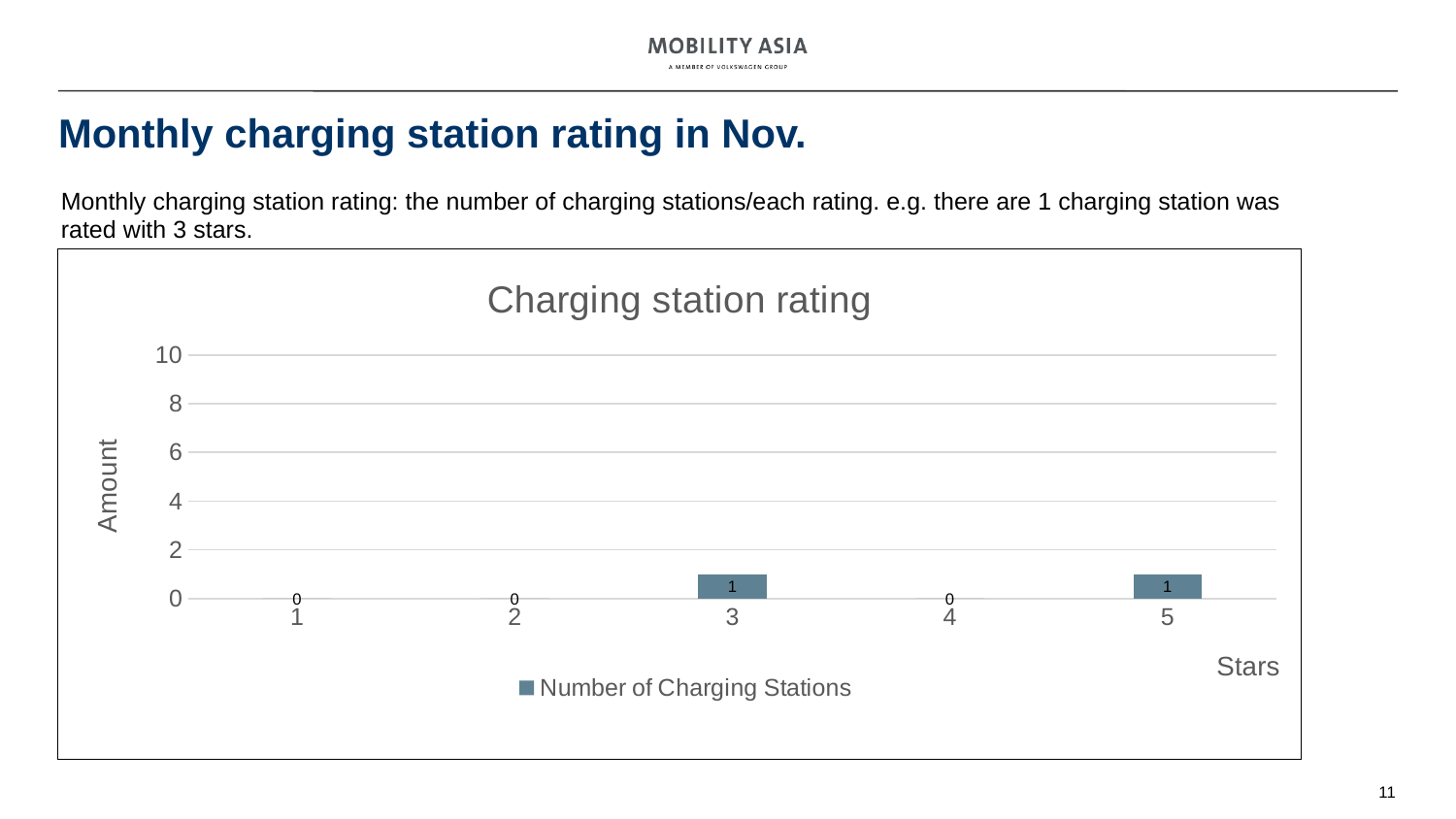

# Monthly charging station rating in Nov.
Monthly charging station rating: the number of charging stations/each rating. e.g. there are 1 charging station was rated with 3 stars.

### Chart: Charging station rating

| Category | Number of Charging Stations |
|---|---|
| 1 | 0.0 |
| 2 | 0.0 |
| 3 | 1.0 |
| 4 | 0.0 |
| 5 | 1.0 |
11